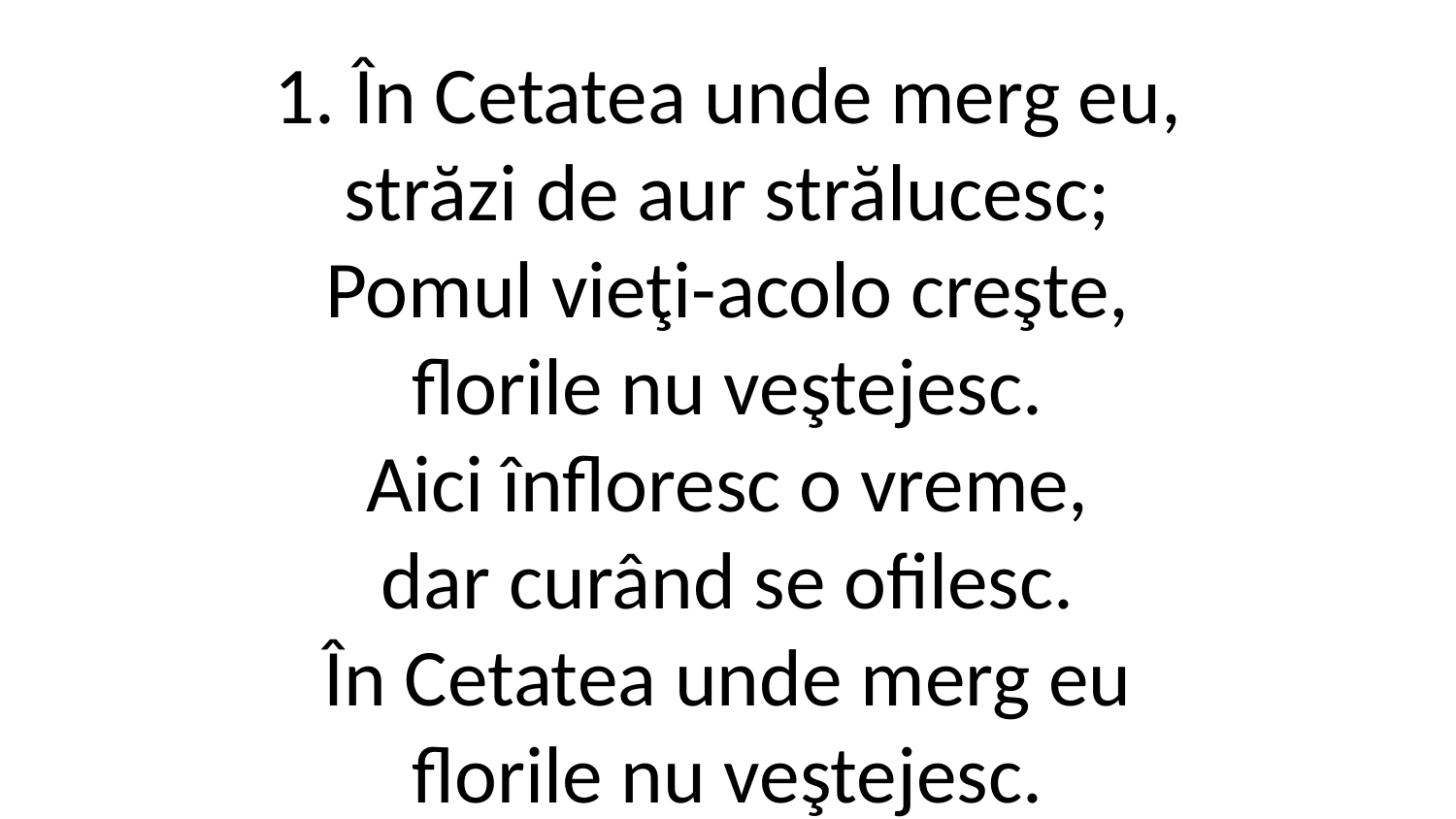

1. În Cetatea unde merg eu,
străzi de aur strălucesc;
Pomul vieţi-acolo creşte,
florile nu veştejesc.
Aici înfloresc o vreme,
dar curând se ofilesc.
În Cetatea unde merg eu
florile nu veştejesc.